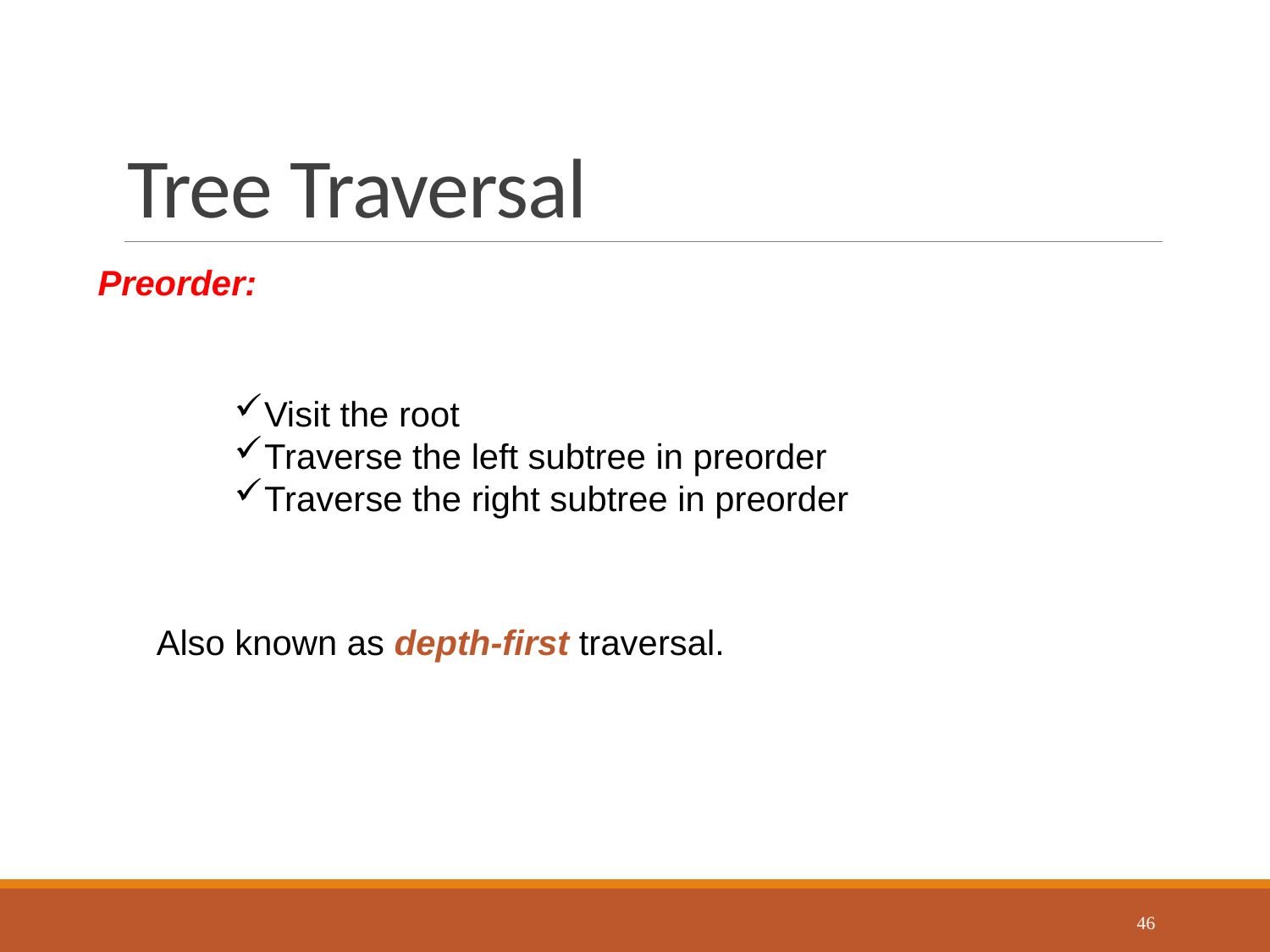

# Tree Traversal
Preorder:
Visit the root
Traverse the left subtree in preorder
Traverse the right subtree in preorder
Also known as depth-first traversal.
46